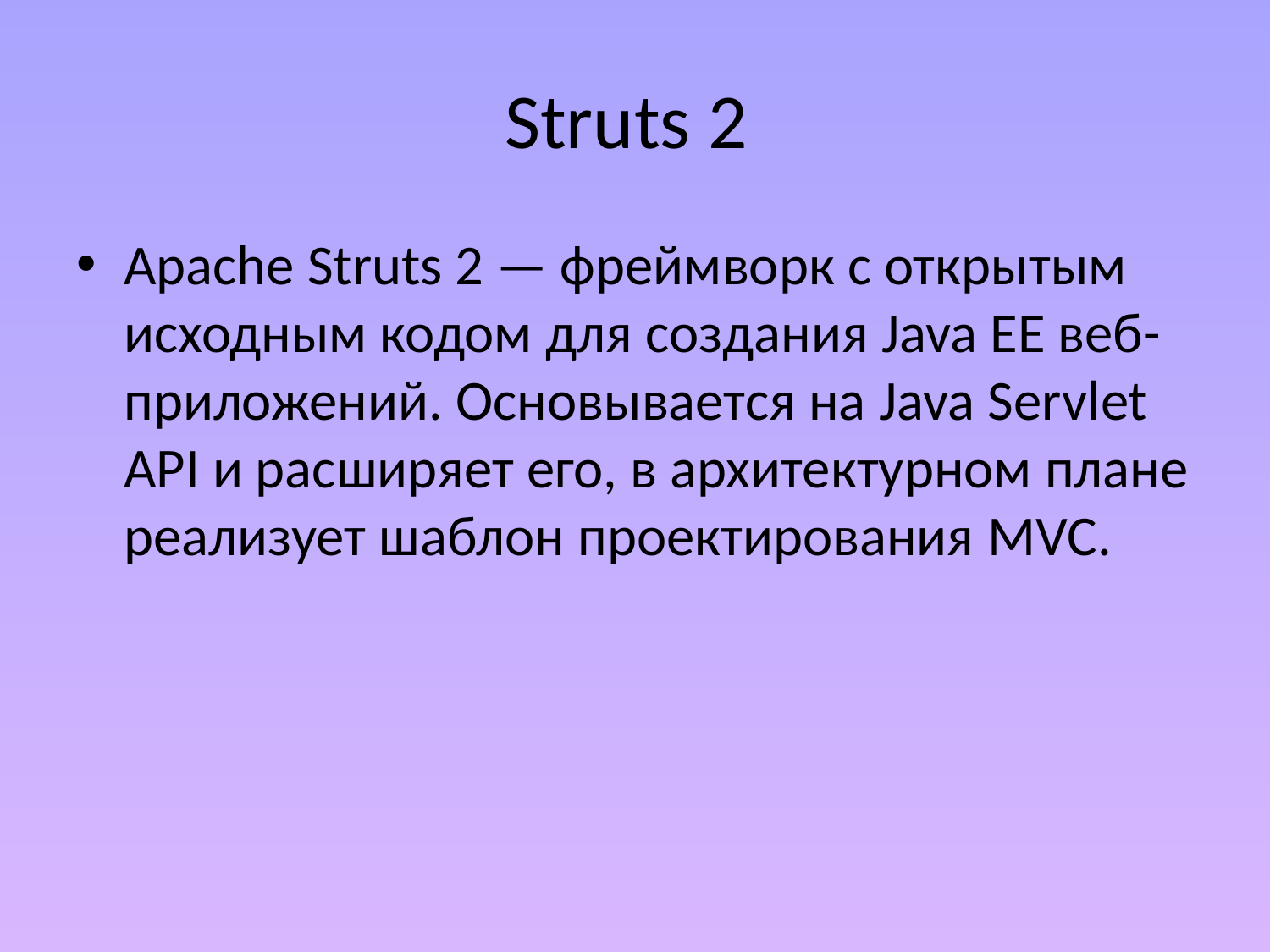

# Struts 2
Apache Struts 2 — фреймворк с открытым исходным кодом для создания Java EE веб-приложений. Основывается на Java Servlet API и расширяет его, в архитектурном плане реализует шаблон проектирования MVC.